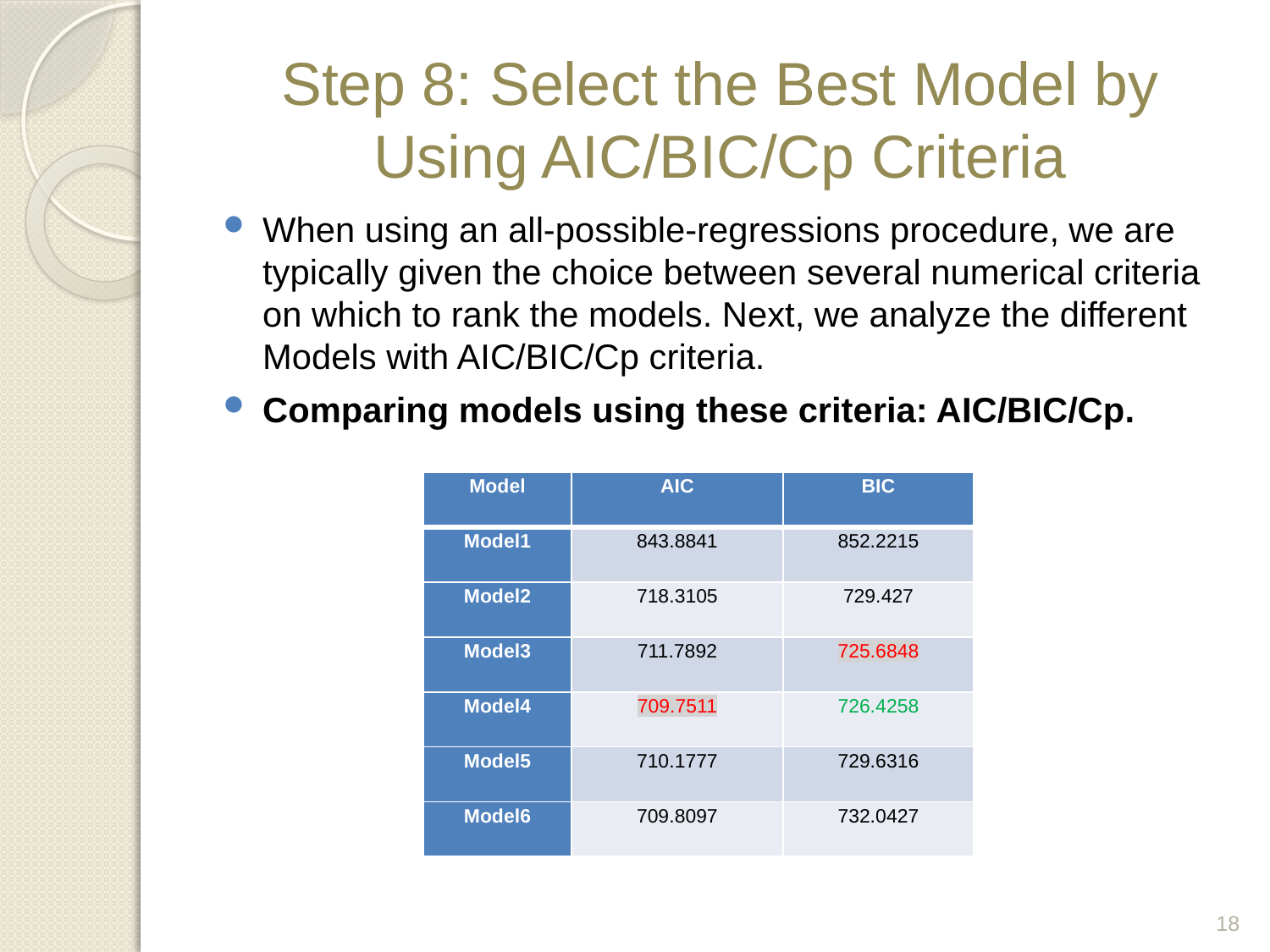

# Step 8: Select the Best Model by Using AIC/BIC/Cp Criteria
When using an all-possible-regressions procedure, we are typically given the choice between several numerical criteria on which to rank the models. Next, we analyze the different Models with AIC/BIC/Cp criteria.
Comparing models using these criteria: AIC/BIC/Cp.

| Model | AIC | BIC |
| --- | --- | --- |
| Model1 | 843.8841 | 852.2215 |
| Model2 | 718.3105 | 729.427 |
| Model3 | 711.7892 | 725.6848 |
| Model4 | 709.7511 | 726.4258 |
| Model5 | 710.1777 | 729.6316 |
| Model6 | 709.8097 | 732.0427 |
18